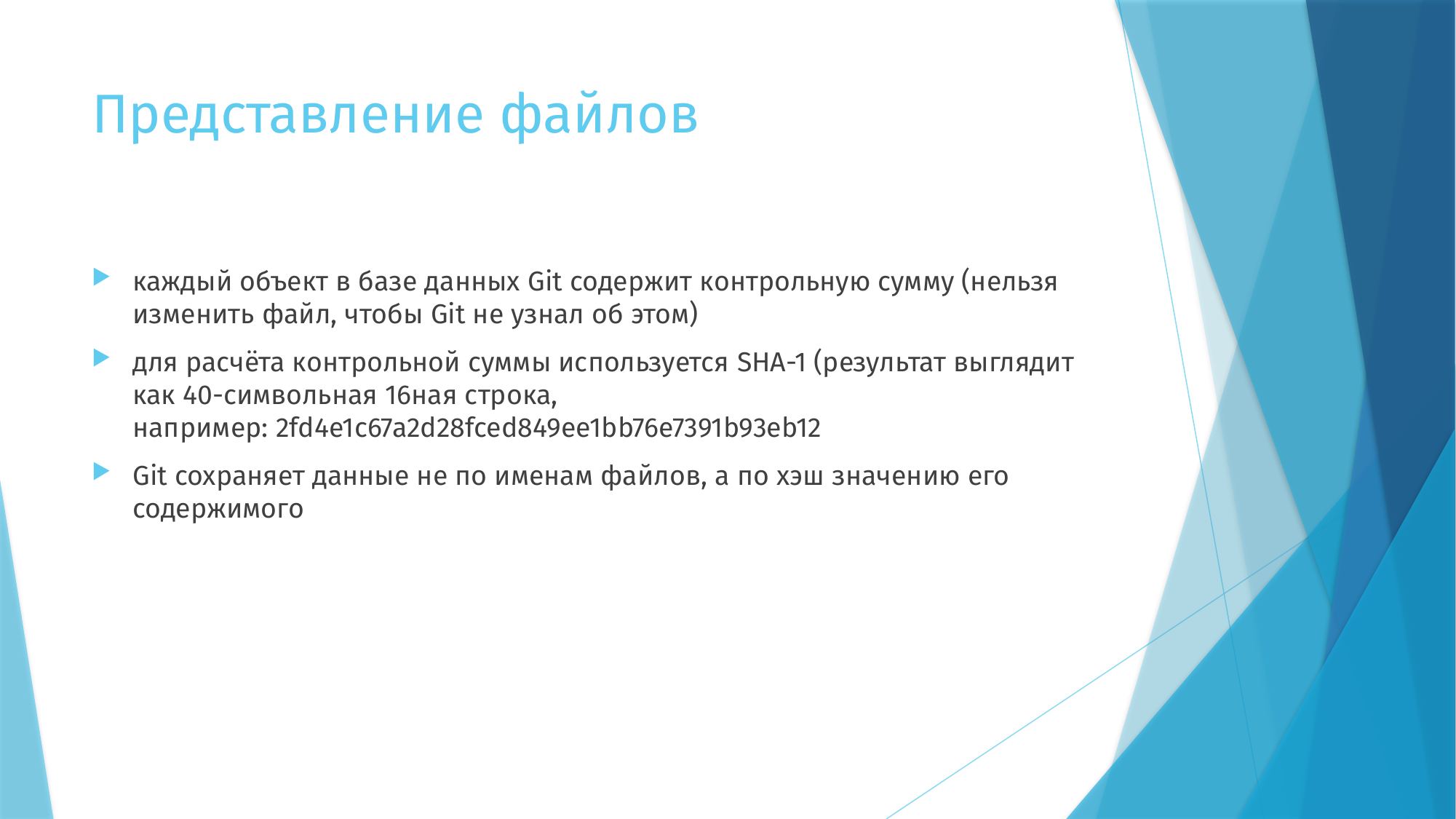

# Представление файлов
каждый объект в базе данных Git содержит контрольную сумму (нельзя изменить файл, чтобы Git не узнал об этом)
для расчёта контрольной суммы используется SHA-1 (результат выглядит как 40-символьная 16ная строка,
например: 2fd4e1c67a2d28fced849ee1bb76e7391b93eb12
Git сохраняет данные не по именам файлов, а по хэш значению его содержимого